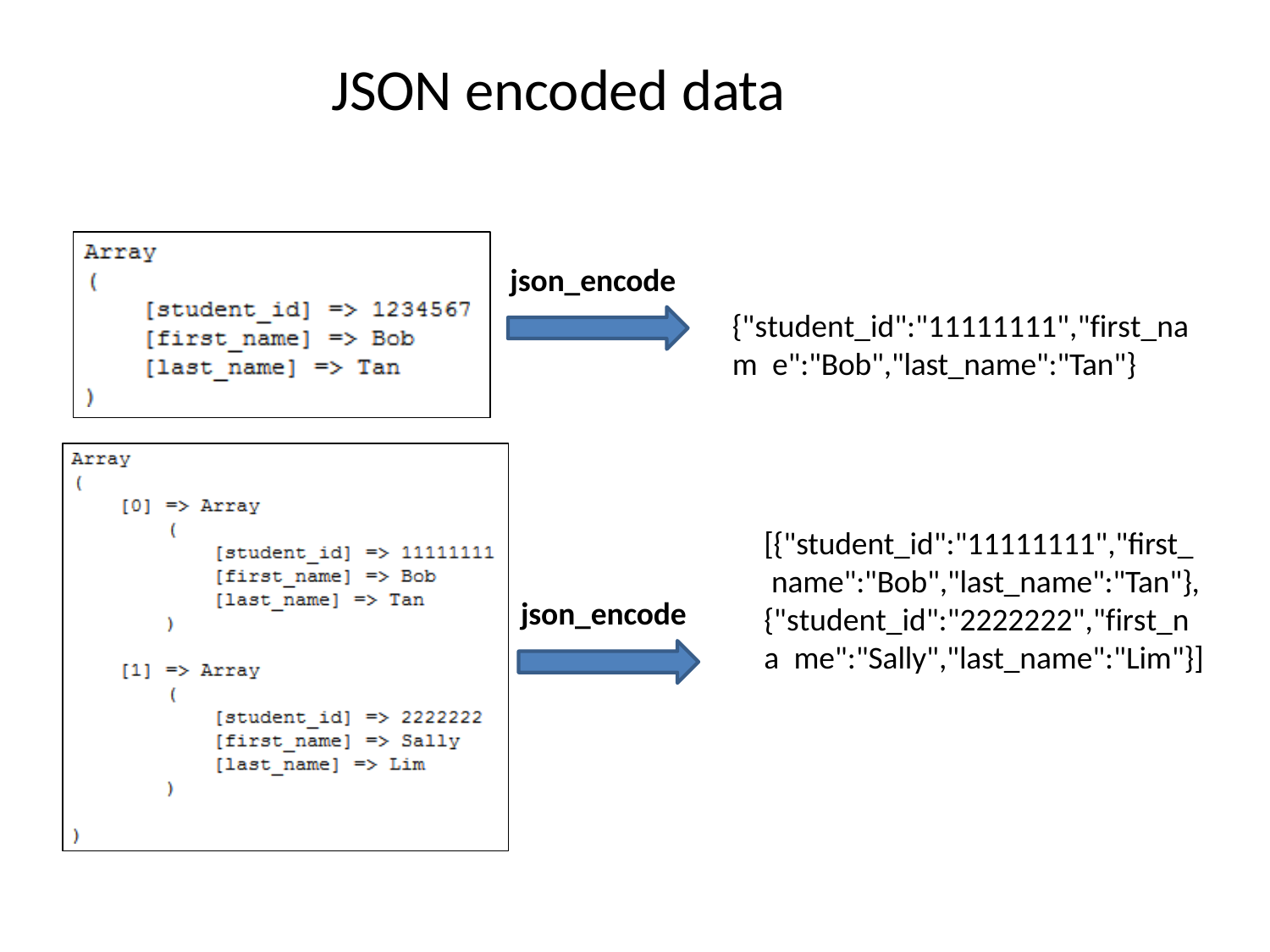

# JSON encoded data

json_encode
{"student_id":"11111111","first_nam  e":"Bob","last_name":"Tan"}

[{"student_id":"11111111","first_  name":"Bob","last_name":"Tan"},
{"student_id":"2222222","first_na  me":"Sally","last_name":"Lim"}]
json_encode